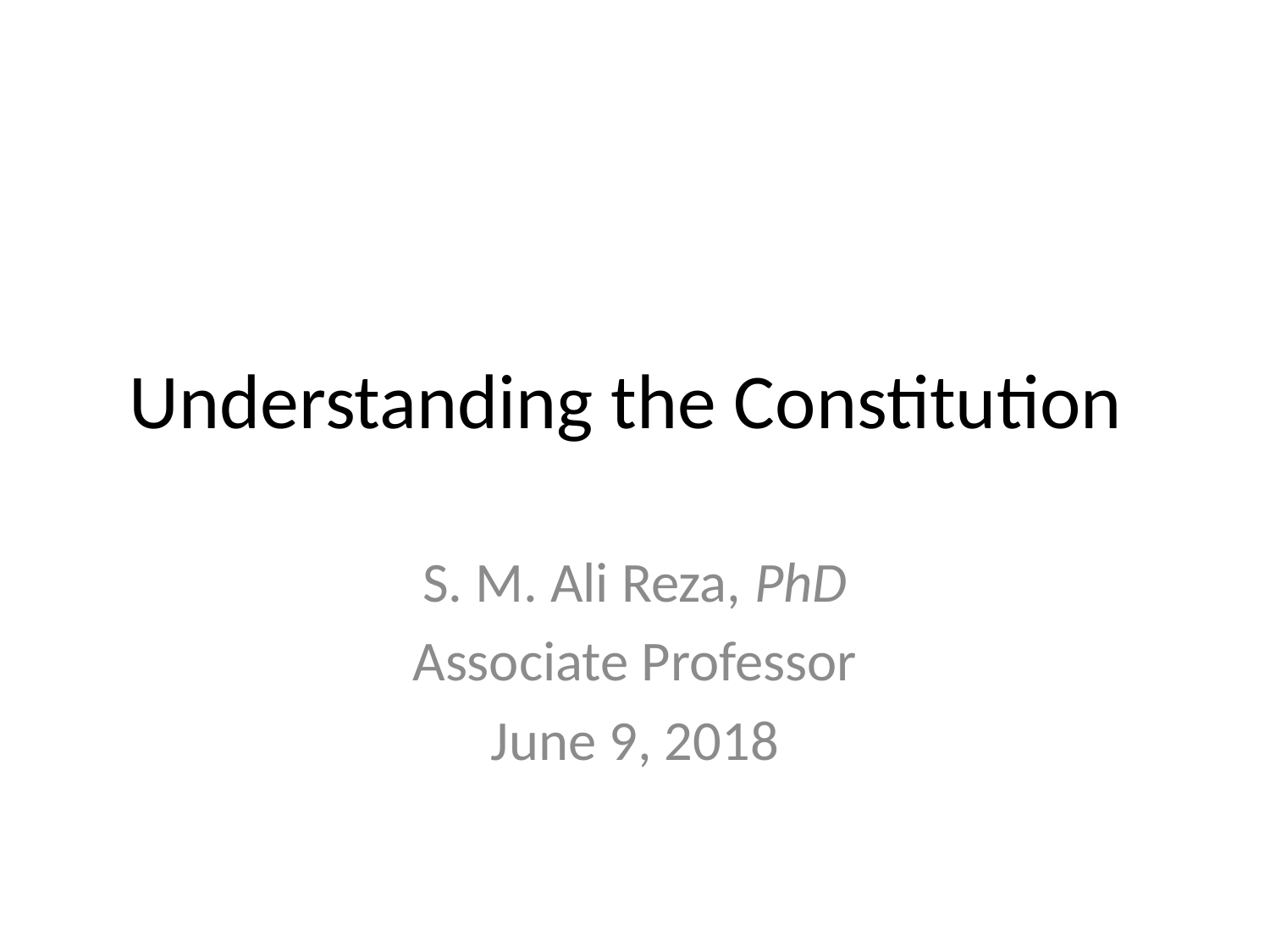

# Understanding the Constitution
S. M. Ali Reza, PhD
Associate Professor
June 9, 2018